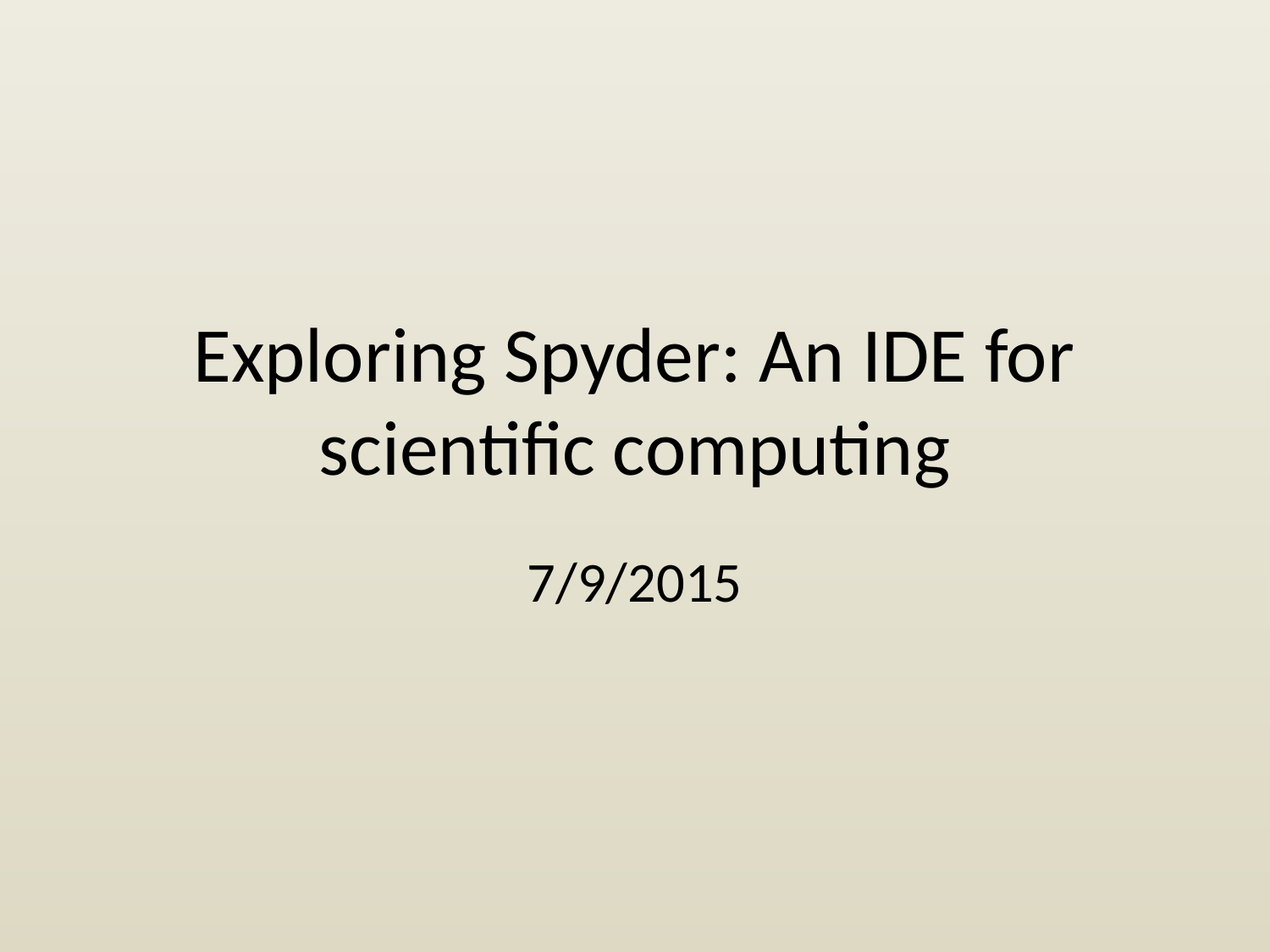

# Exploring Spyder: An IDE for scientific computing
7/9/2015